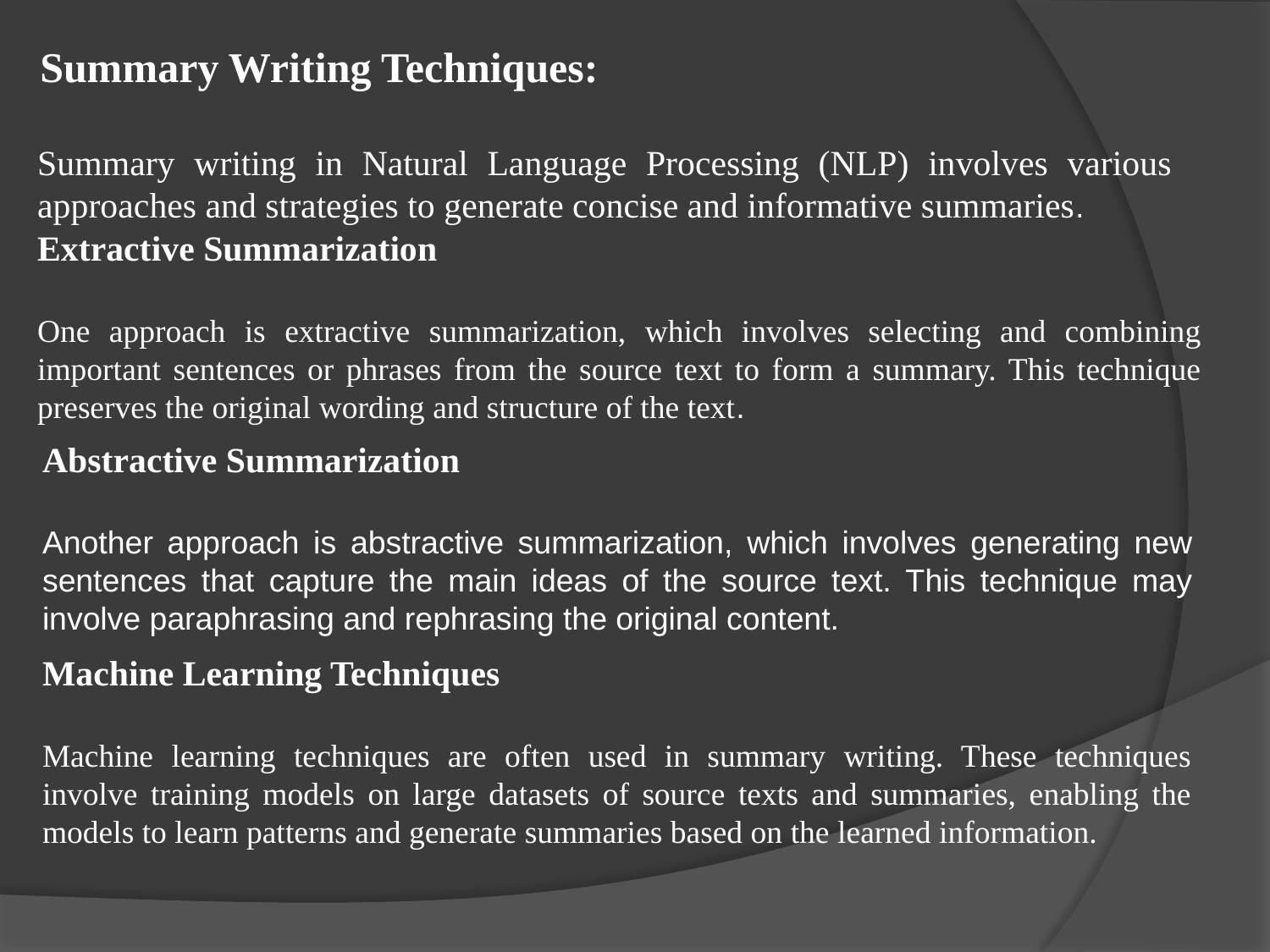

Summary Writing Techniques:

Summary writing in Natural Language Processing (NLP) involves various approaches and strategies to generate concise and informative summaries.

Extractive Summarization

One approach is extractive summarization, which involves selecting and combining important sentences or phrases from the source text to form a summary. This technique preserves the original wording and structure of the text.
Abstractive Summarization

Another approach is abstractive summarization, which involves generating new sentences that capture the main ideas of the source text. This technique may involve paraphrasing and rephrasing the original content.
Machine Learning Techniques

Machine learning techniques are often used in summary writing. These techniques involve training models on large datasets of source texts and summaries, enabling the models to learn patterns and generate summaries based on the learned information.